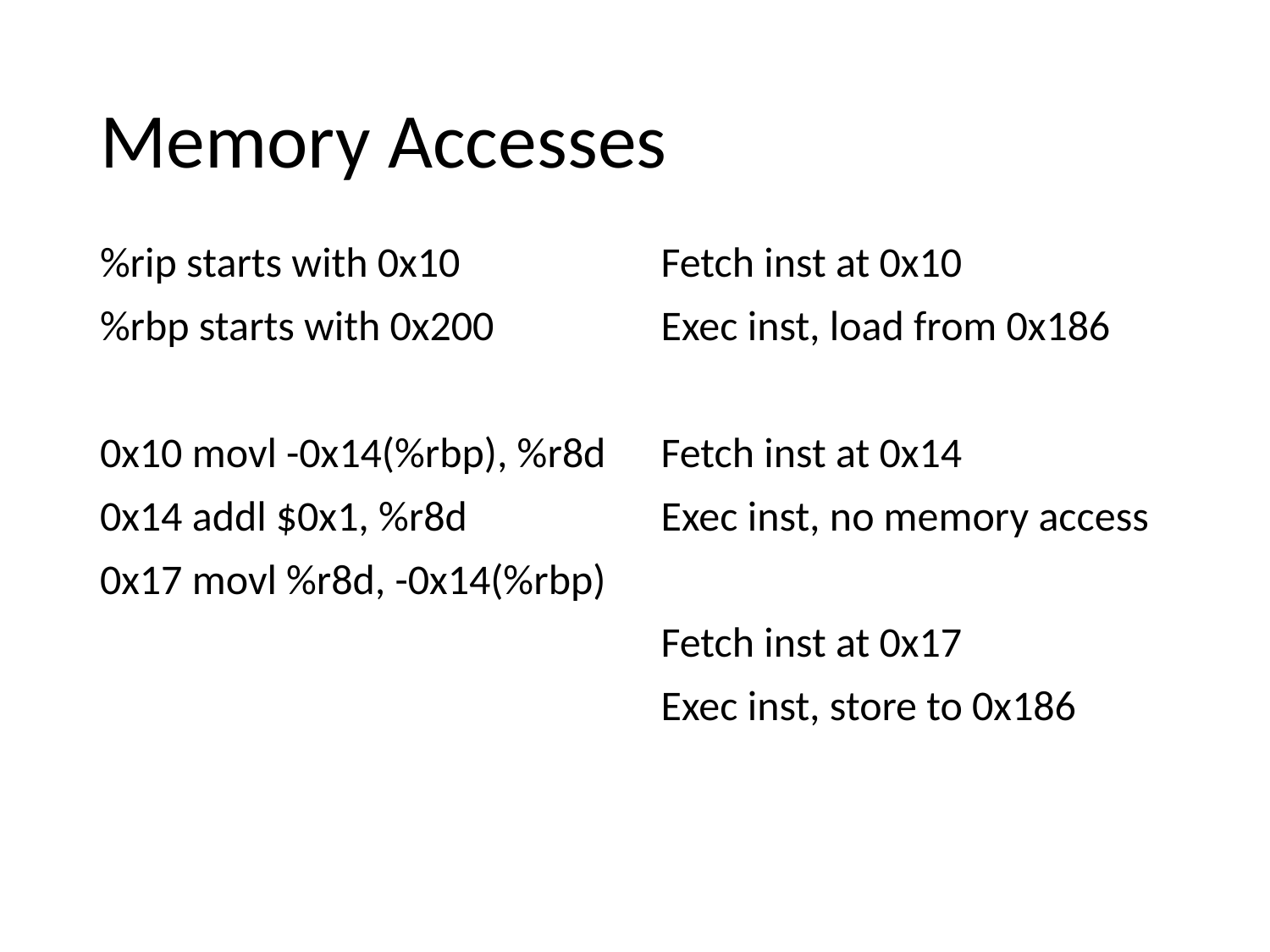

# Memory Accesses
%rip starts with 0x10
%rbp starts with 0x200

0x10 movl -0x14(%rbp), %r8d
0x14 addl $0x1, %r8d
0x17 movl %r8d, -0x14(%rbp)
Fetch inst at 0x10
Exec inst, load from 0x186

Fetch inst at 0x14
Exec inst, no memory access

Fetch inst at 0x17
Exec inst, store to 0x186